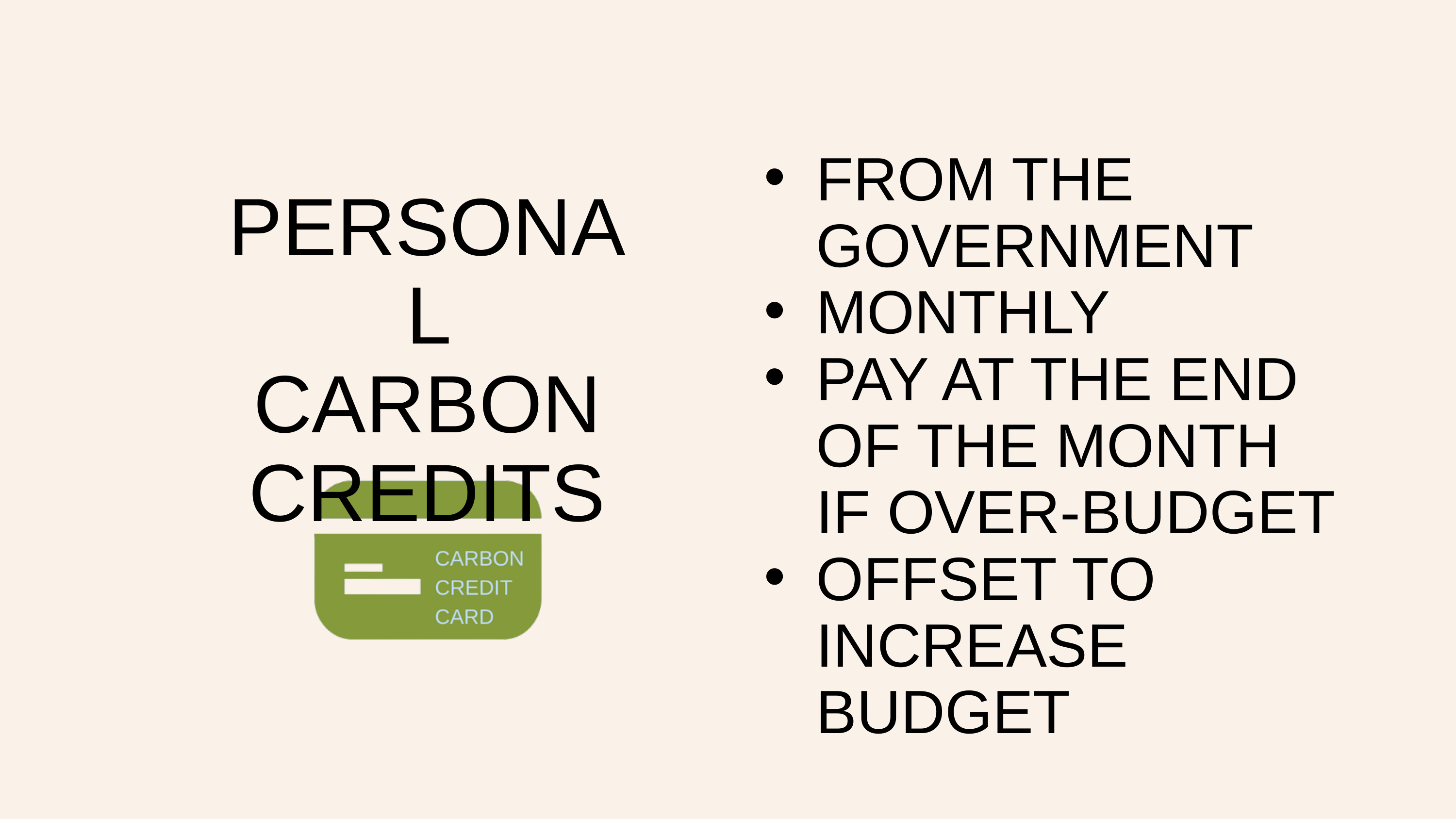

FROM THE GOVERNMENT
MONTHLY
PAY AT THE END OF THE MONTH IF OVER-BUDGET
OFFSET TO INCREASE BUDGET
PERSONAL CARBON CREDITS